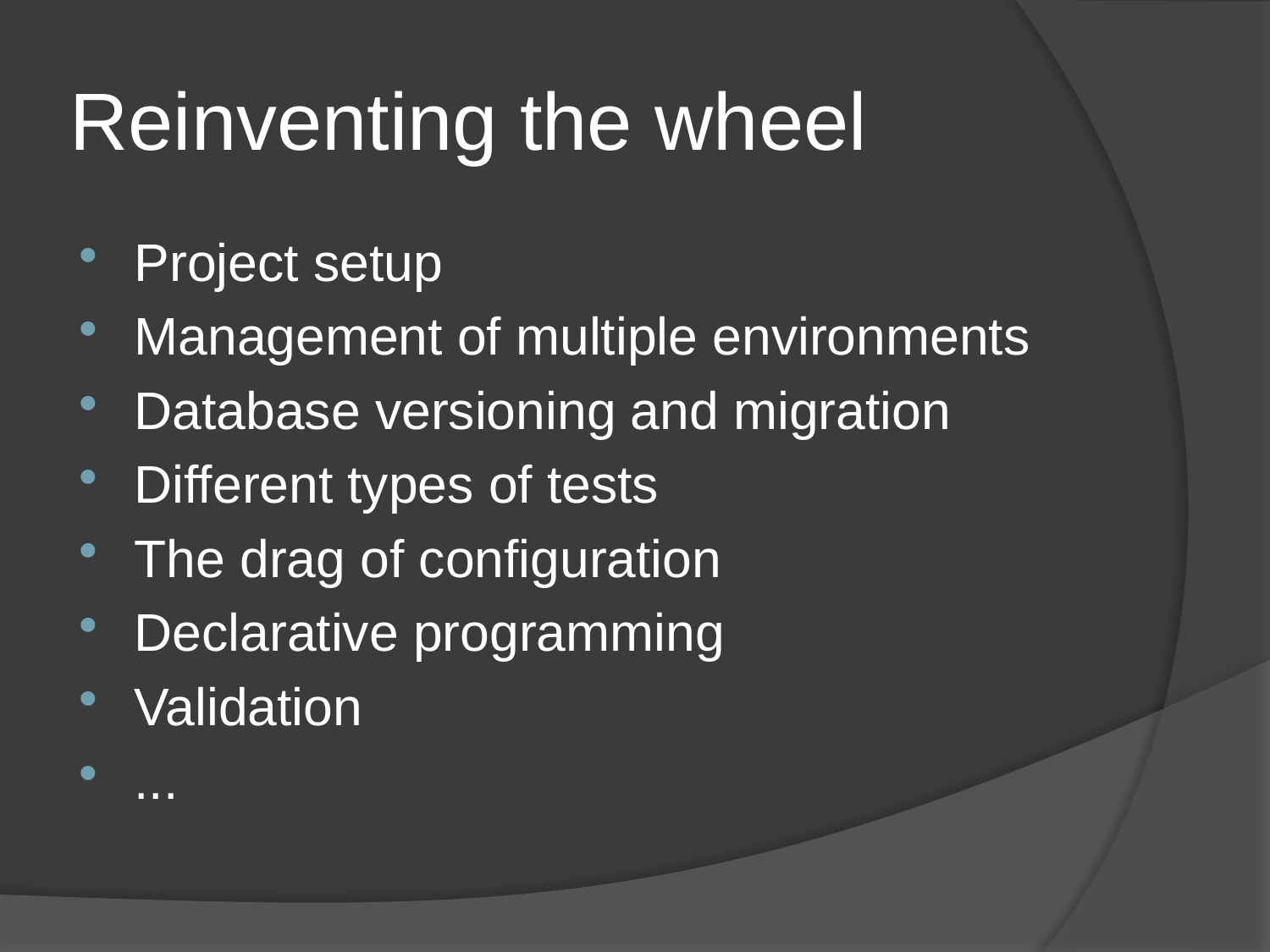

# Reinventing the wheel
Project setup
Management of multiple environments
Database versioning and migration
Different types of tests
The drag of configuration
Declarative programming
Validation
...